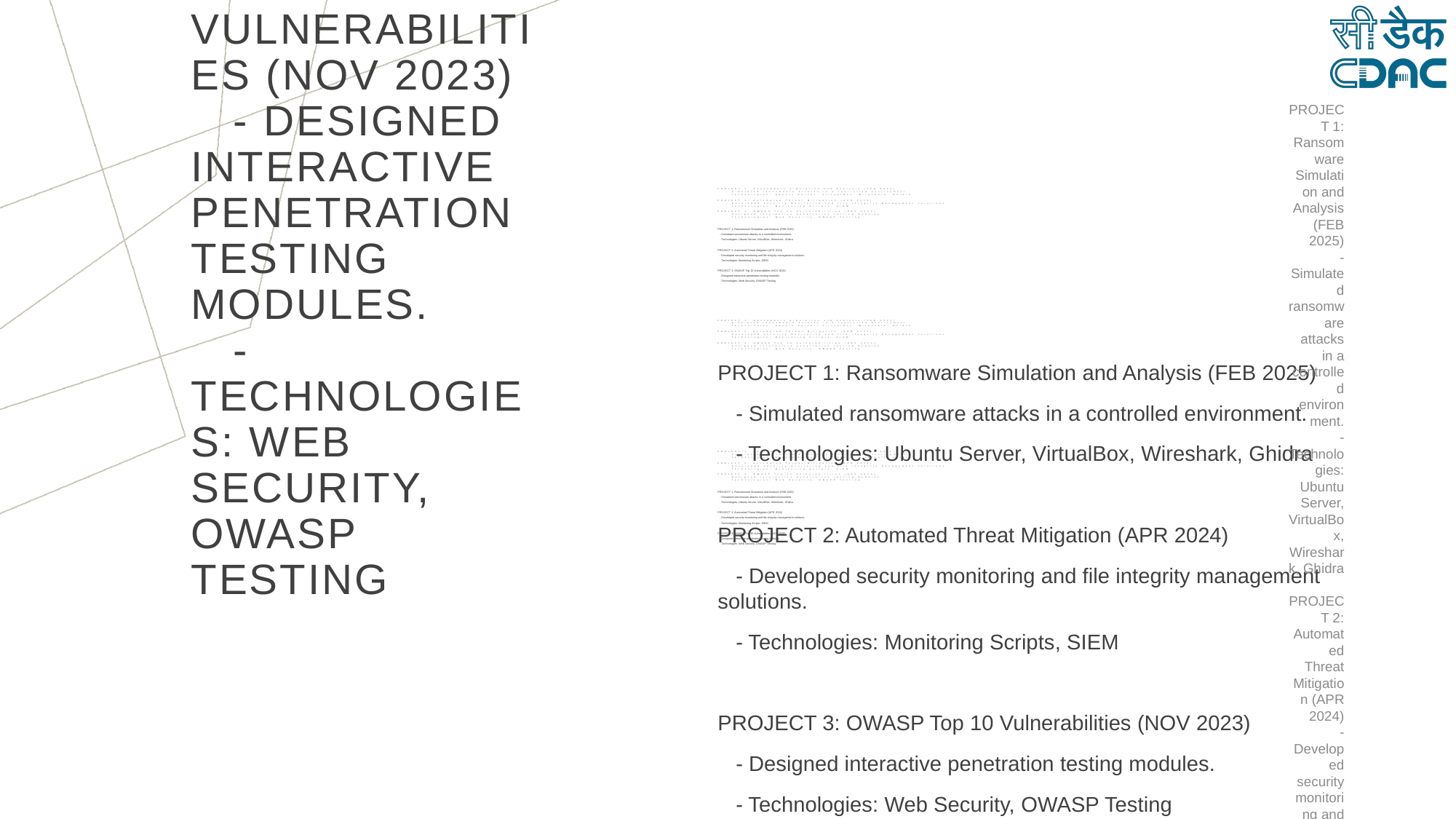

PROJECT 1: Ransomware Simulation and Analysis (FEB 2025)
   - Simulated ransomware attacks in a controlled environment.
   - Technologies: Ubuntu Server, VirtualBox, Wireshark, Ghidra

PROJECT 2: Automated Threat Mitigation (APR 2024)
   - Developed security monitoring and file integrity management solutions.
   - Technologies: Monitoring Scripts, SIEM

PROJECT 3: OWASP Top 10 Vulnerabilities (NOV 2023)
   - Designed interactive penetration testing modules.
   - Technologies: Web Security, OWASP Testing

PROJECT 1: Ransomware Simulation and Analysis (FEB 2025)
   - Simulated ransomware attacks in a controlled environment.
   - Technologies: Ubuntu Server, VirtualBox, Wireshark, Ghidra

PROJECT 2: Automated Threat Mitigation (APR 2024)
   - Developed security monitoring and file integrity management solutions.
   - Technologies: Monitoring Scripts, SIEM

PROJECT 3: OWASP Top 10 Vulnerabilities (NOV 2023)
   - Designed interactive penetration testing modules.
   - Technologies: Web Security, OWASP Testing

PROJECT 1: Ransomware Simulation and Analysis (FEB 2025)
   - Simulated ransomware attacks in a controlled environment.
   - Technologies: Ubuntu Server, VirtualBox, Wireshark, Ghidra

PROJECT 2: Automated Threat Mitigation (APR 2024)
   - Developed security monitoring and file integrity management solutions.
   - Technologies: Monitoring Scripts, SIEM

PROJECT 3: OWASP Top 10 Vulnerabilities (NOV 2023)
   - Designed interactive penetration testing modules.
   - Technologies: Web Security, OWASP Testing

PROJECT 1: Ransomware Simulation and Analysis (FEB 2025)
   - Simulated ransomware attacks in a controlled environment.
   - Technologies: Ubuntu Server, VirtualBox, Wireshark, Ghidra

PROJECT 2: Automated Threat Mitigation (APR 2024)
   - Developed security monitoring and file integrity management solutions.
   - Technologies: Monitoring Scripts, SIEM

PROJECT 3: OWASP Top 10 Vulnerabilities (NOV 2023)
   - Designed interactive penetration testing modules.
   - Technologies: Web Security, OWASP Testing

PROJECT 1: Ransomware Simulation and Analysis (FEB 2025)
   - Simulated ransomware attacks in a controlled environment.
   - Technologies: Ubuntu Server, VirtualBox, Wireshark, Ghidra

PROJECT 2: Automated Threat Mitigation (APR 2024)
   - Developed security monitoring and file integrity management solutions.
   - Technologies: Monitoring Scripts, SIEM

PROJECT 3: OWASP Top 10 Vulnerabilities (NOV 2023)
   - Designed interactive penetration testing modules.
   - Technologies: Web Security, OWASP Testing

PROJECT 1: Ransomware Simulation and Analysis (FEB 2025)
   - Simulated ransomware attacks in a controlled environment.
   - Technologies: Ubuntu Server, VirtualBox, Wireshark, Ghidra

PROJECT 2: Automated Threat Mitigation (APR 2024)
   - Developed security monitoring and file integrity management solutions.
   - Technologies: Monitoring Scripts, SIEM

PROJECT 3: OWASP Top 10 Vulnerabilities (NOV 2023)
   - Designed interactive penetration testing modules.
   - Technologies: Web Security, OWASP Testing

# PROJECT 1: Ransomware Simulation and Analysis (FEB 2025)
   - Simulated ransomware attacks in a controlled environment.
   - Technologies: Ubuntu Server, VirtualBox, Wireshark, Ghidra

PROJECT 2: Automated Threat Mitigation (APR 2024)
   - Developed security monitoring and file integrity management solutions.
   - Technologies: Monitoring Scripts, SIEM

PROJECT 3: OWASP Top 10 Vulnerabilities (NOV 2023)
   - Designed interactive penetration testing modules.
   - Technologies: Web Security, OWASP Testing

PROJECT 1: Ransomware Simulation and Analysis (FEB 2025)
   - Simulated ransomware attacks in a controlled environment.
   - Technologies: Ubuntu Server, VirtualBox, Wireshark, Ghidra

PROJECT 2: Automated Threat Mitigation (APR 2024)
   - Developed security monitoring and file integrity management solutions.
   - Technologies: Monitoring Scripts, SIEM

PROJECT 3: OWASP Top 10 Vulnerabilities (NOV 2023)
   - Designed interactive penetration testing modules.
   - Technologies: Web Security, OWASP Testing